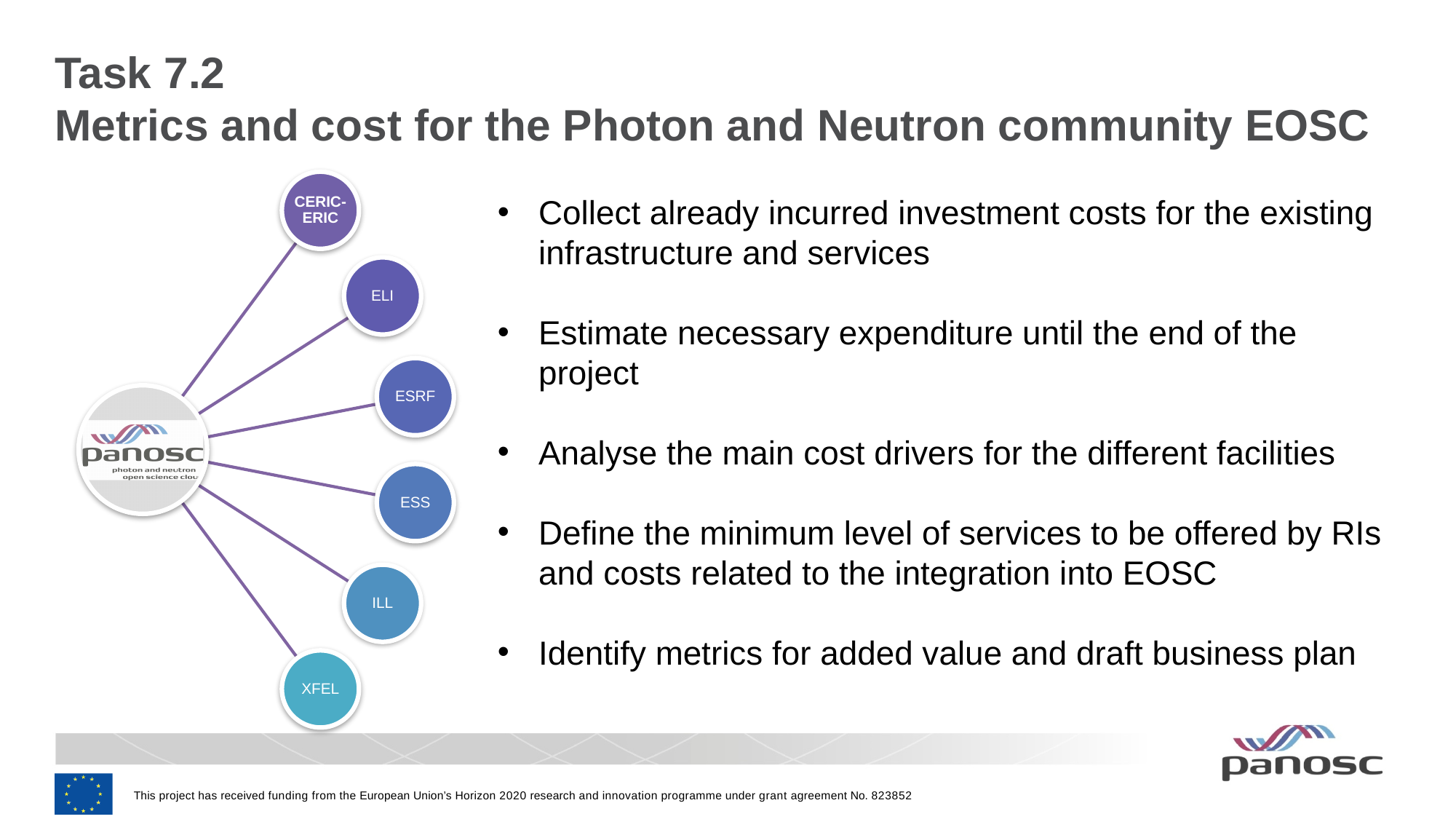

# Task 7.2 Metrics and cost for the Photon and Neutron community EOSC
CERIC-ERIC
ELI
ESRF
ESS
ILL
XFEL
Collect already incurred investment costs for the existing infrastructure and services

Estimate necessary expenditure until the end of the project

Analyse the main cost drivers for the different facilities

Define the minimum level of services to be offered by RIs and costs related to the integration into EOSC

Identify metrics for added value and draft business plan